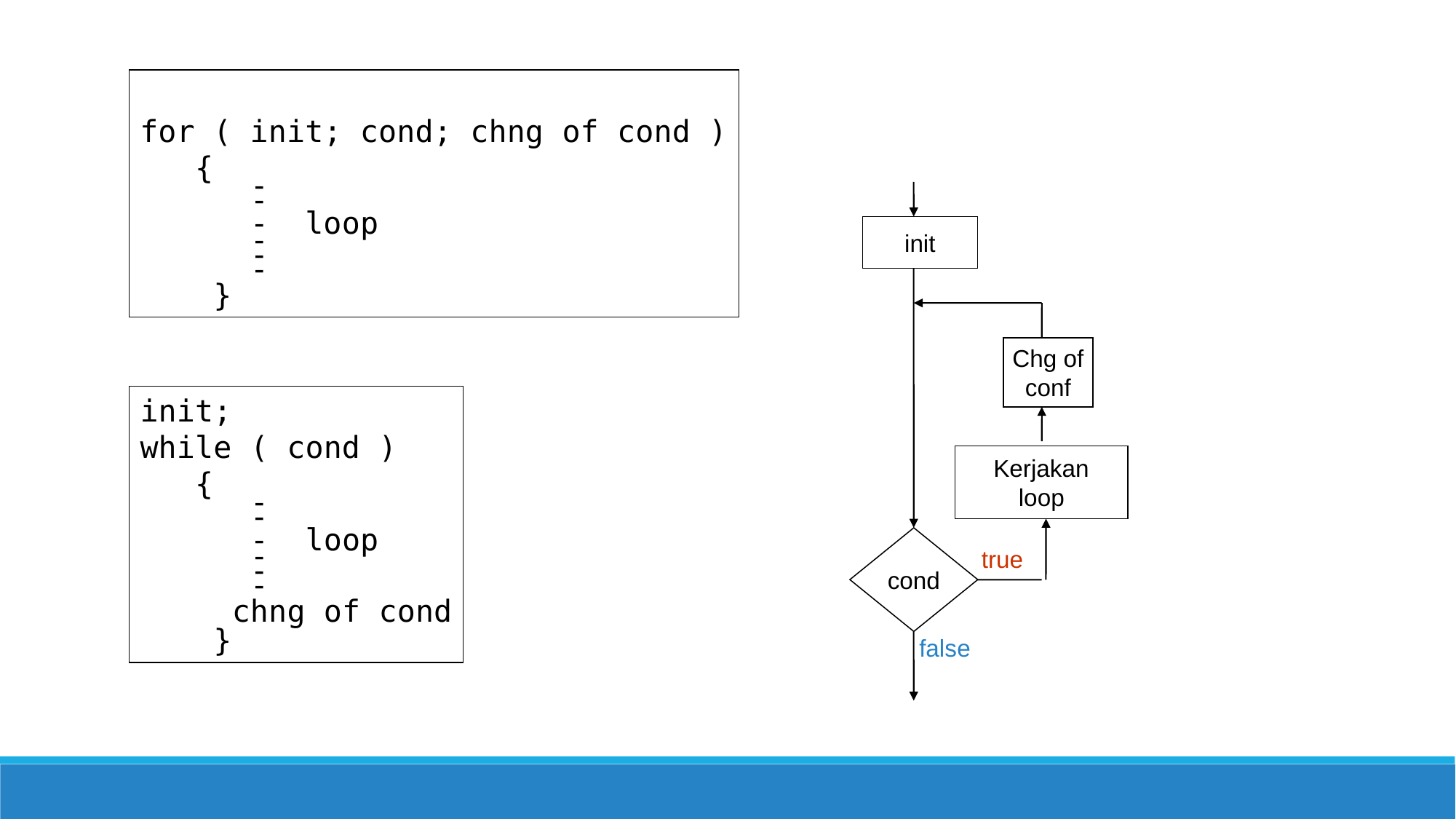

for ( init; cond; chng of cond )
   {
      -
      -
      -  loop
      -
      -
      -
    }

init

Chg of
conf
init;
while ( cond )
   {
      -
      -
      -  loop
      -
      -
      -
     chng of cond
    }

Kerjakan
loop

cond
true

false